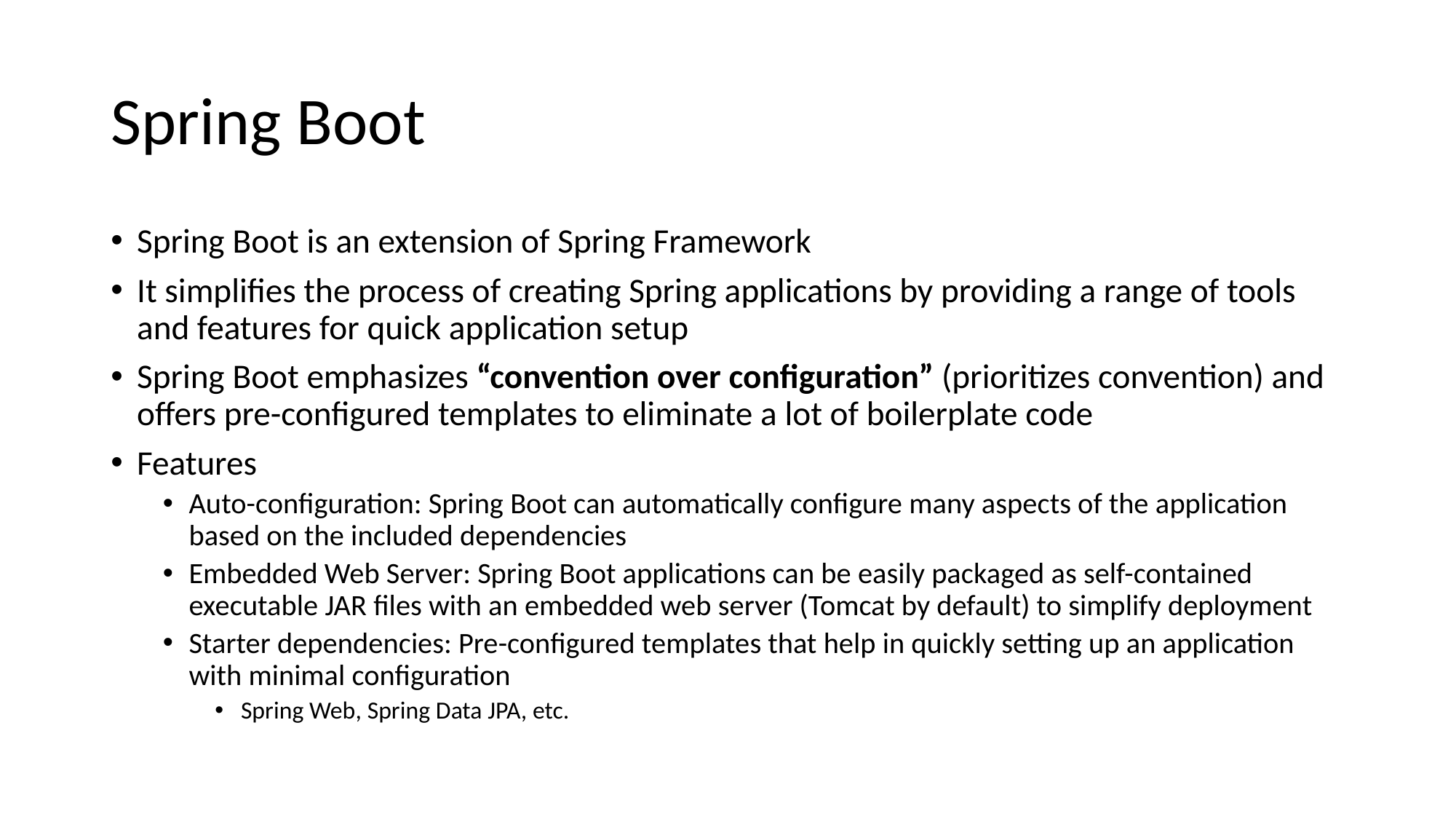

# Spring Boot
Spring Boot is an extension of Spring Framework
It simplifies the process of creating Spring applications by providing a range of tools and features for quick application setup
Spring Boot emphasizes “convention over configuration” (prioritizes convention) and offers pre-configured templates to eliminate a lot of boilerplate code
Features
Auto-configuration: Spring Boot can automatically configure many aspects of the application based on the included dependencies
Embedded Web Server: Spring Boot applications can be easily packaged as self-contained executable JAR files with an embedded web server (Tomcat by default) to simplify deployment
Starter dependencies: Pre-configured templates that help in quickly setting up an application with minimal configuration
Spring Web, Spring Data JPA, etc.